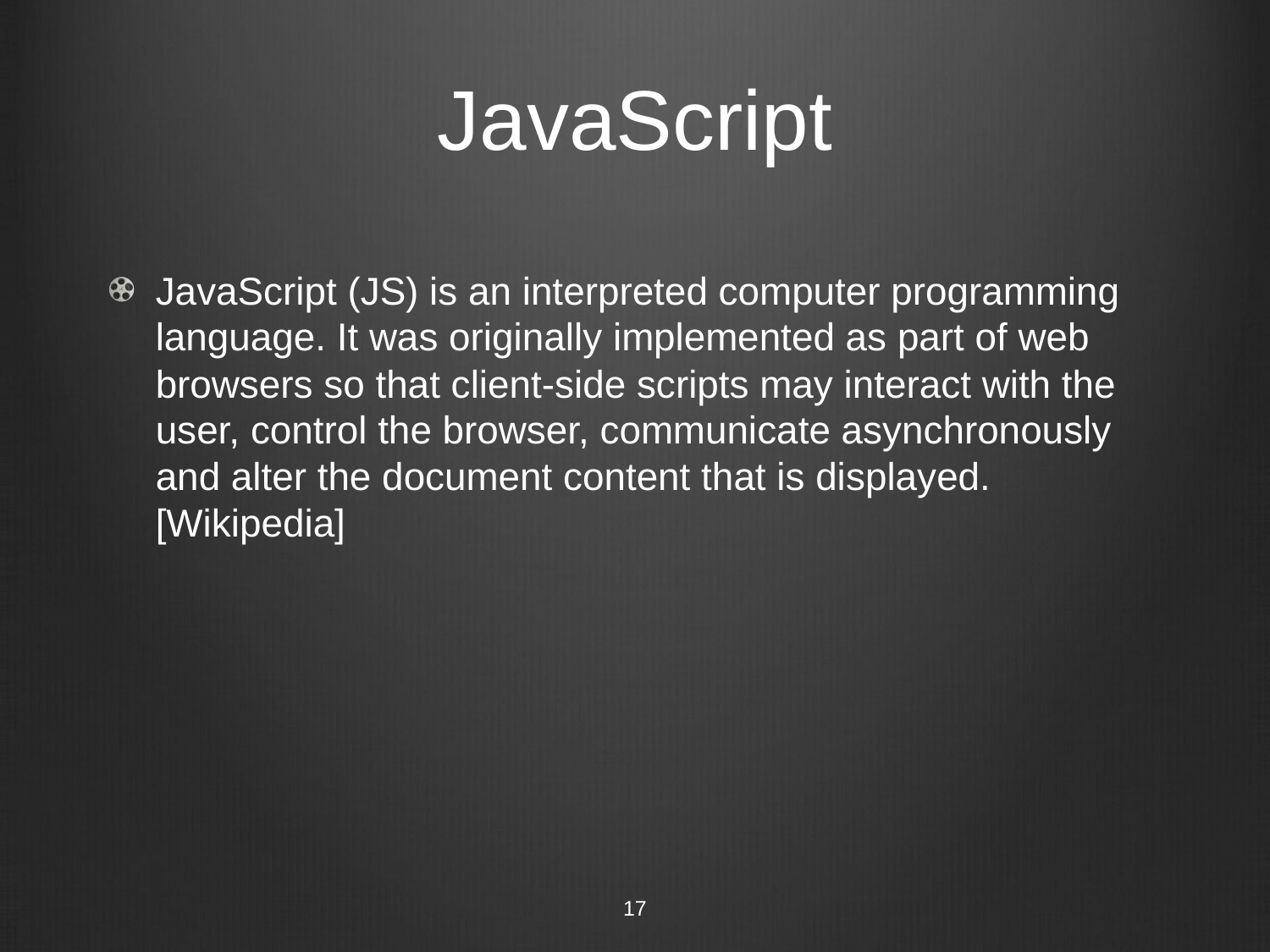

# JavaScript
JavaScript (JS) is an interpreted computer programming language. It was originally implemented as part of web browsers so that client-side scripts may interact with the user, control the browser, communicate asynchronously and alter the document content that is displayed. [Wikipedia]
17